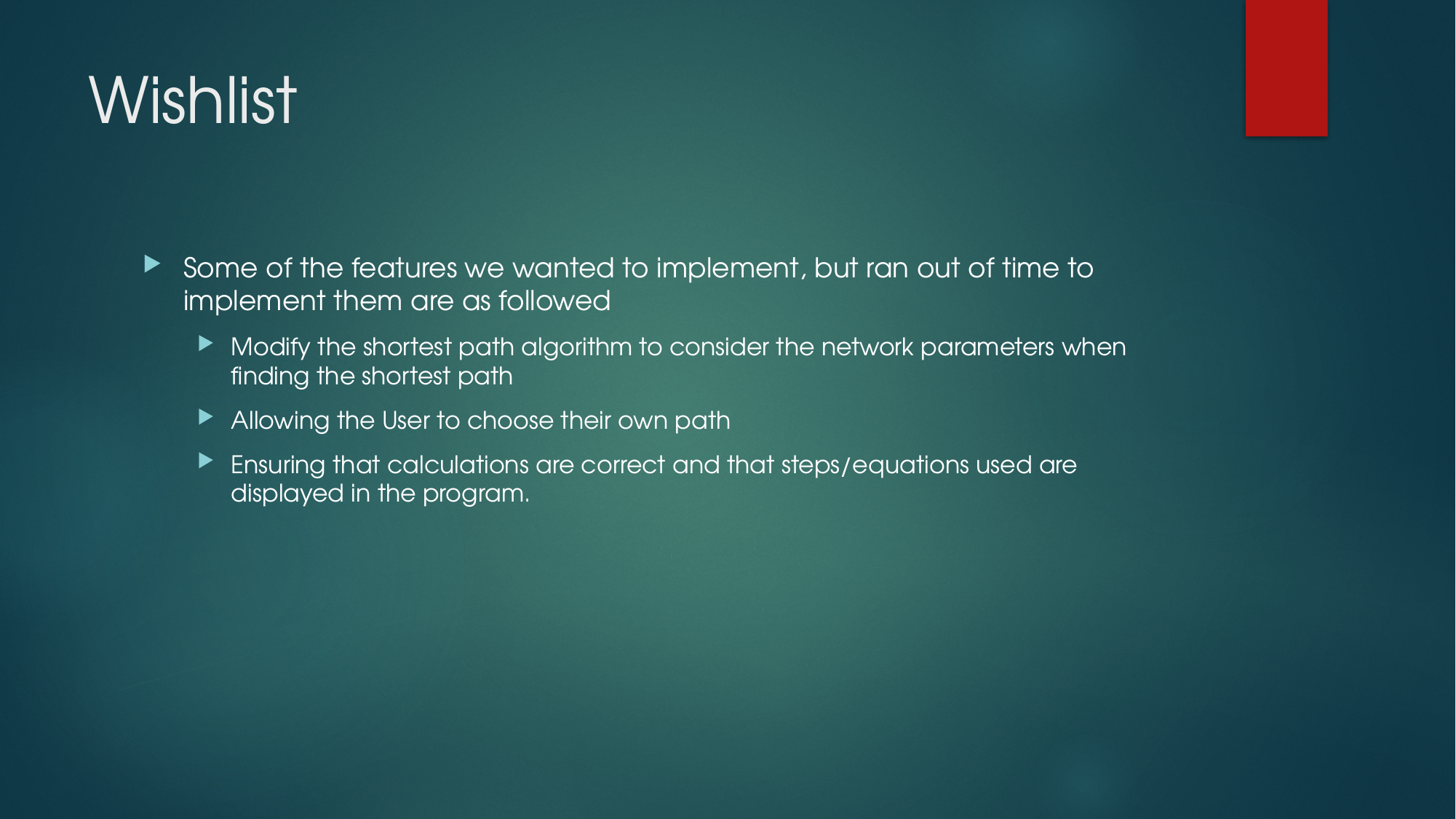

# Wishlist
Some of the features we wanted to implement, but ran out of time to implement them are as followed
Modify the shortest path algorithm to consider the network parameters when finding the shortest path
Allowing the User to choose their own path
Ensuring that calculations are correct and that steps/equations used are displayed in the program.